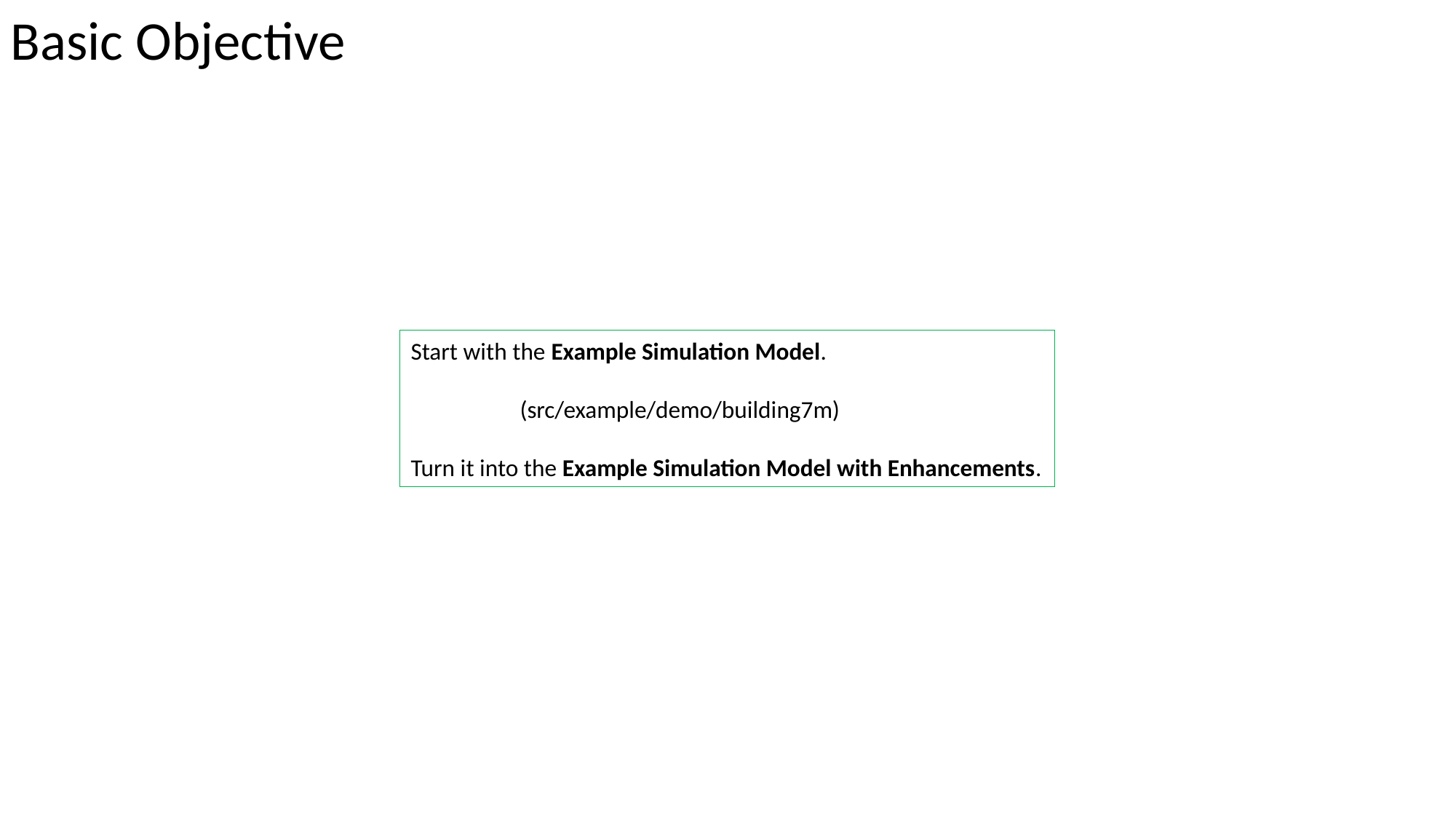

Basic Objective
Start with the Example Simulation Model.

	(src/example/demo/building7m)

Turn it into the Example Simulation Model with Enhancements.